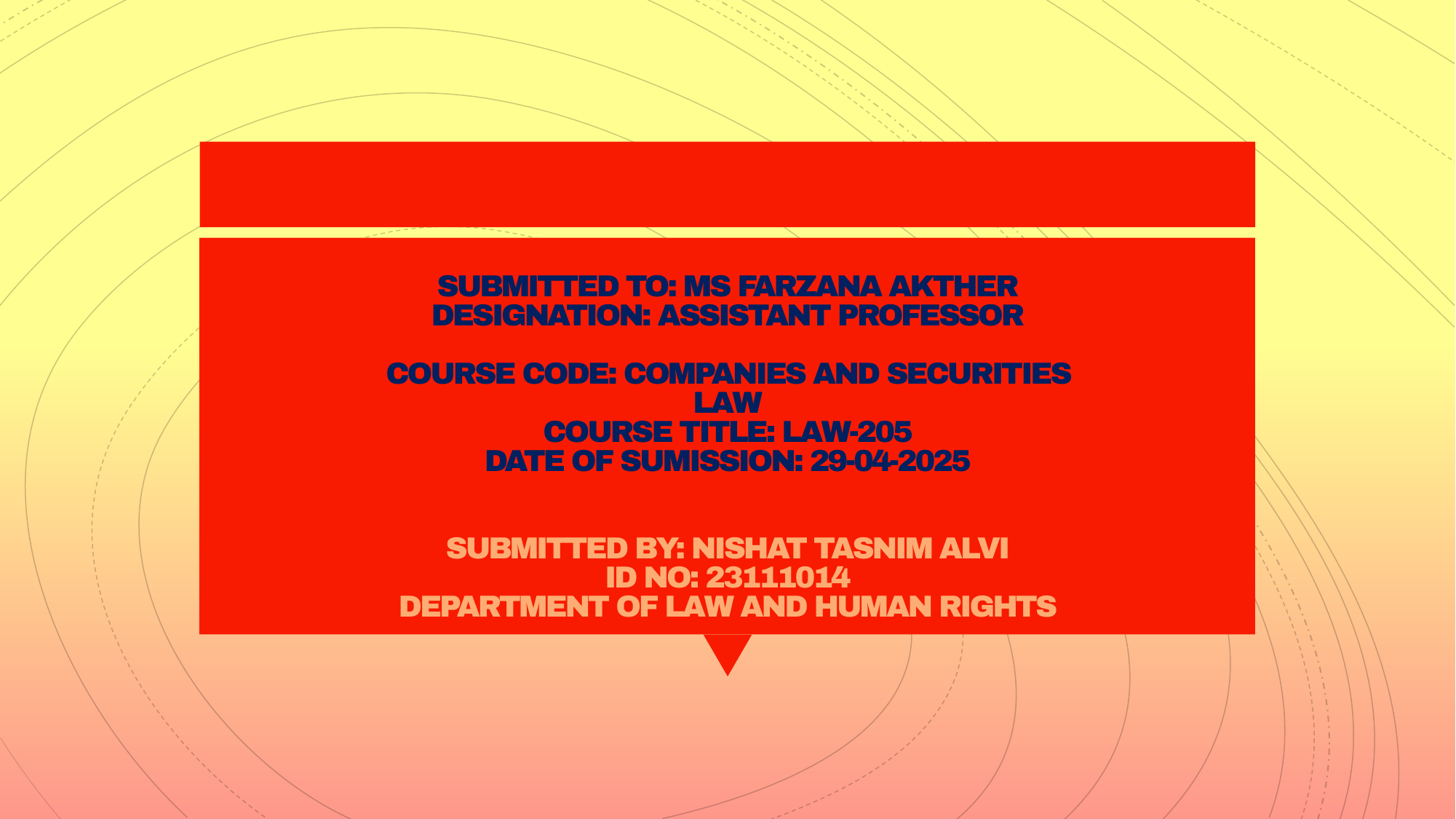

# SUBMITTED TO: MS FARZANA AKTHER DESIGNATION: ASSISTANT PROFESSOR COURSE CODE: COMPANIES AND SECURITIES LAW COURSE TITLE: LAW-205 DATE OF SUMISSION: 29-04-2025 SUBMITTED BY: NISHAT TASNIM ALVI ID NO: 23111014 DEPARTMENT OF LAW AND HUMAN RIGHTS